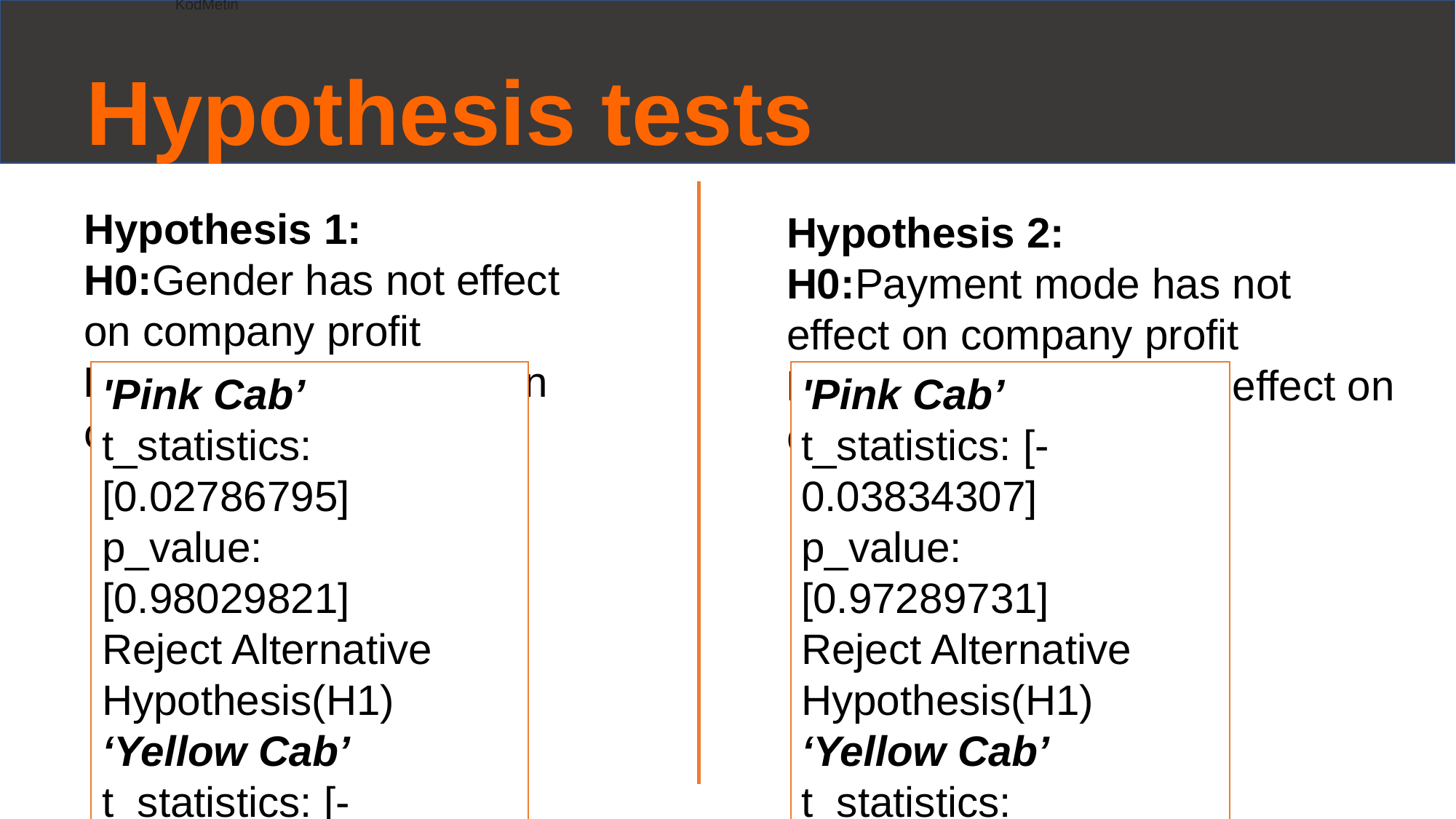

t_statistics: [-0.03834307] p_value: [0.97289731] Reject Alternative Hypothesis(H1) t_statistics: [0.17875066] p_value: [0.8746019] Reject Alternative Hypothesis(H1)
KodMetin

# Hypothesis tests
Hypothesis 1:
H0:Gender has not effect on company profit
H1:Gender has effect on company profit
Hypothesis 2:
H0:Payment mode has not effect on company profit
H1:Payment mode has effect on company profit
'Pink Cab’
t_statistics: [0.02786795]
p_value: [0.98029821]
Reject Alternative Hypothesis(H1)
‘Yellow Cab’
t_statistics: [-0.08386648]
p_value: [0.94080144]
Reject Alternative Hypothesis(H1)
'Pink Cab’
t_statistics: [-0.03834307]
p_value: [0.97289731]
Reject Alternative Hypothesis(H1)
‘Yellow Cab’
t_statistics: [0.17875066]
p_value: [0.8746019]
Reject Alternative Hypothesis(H1)